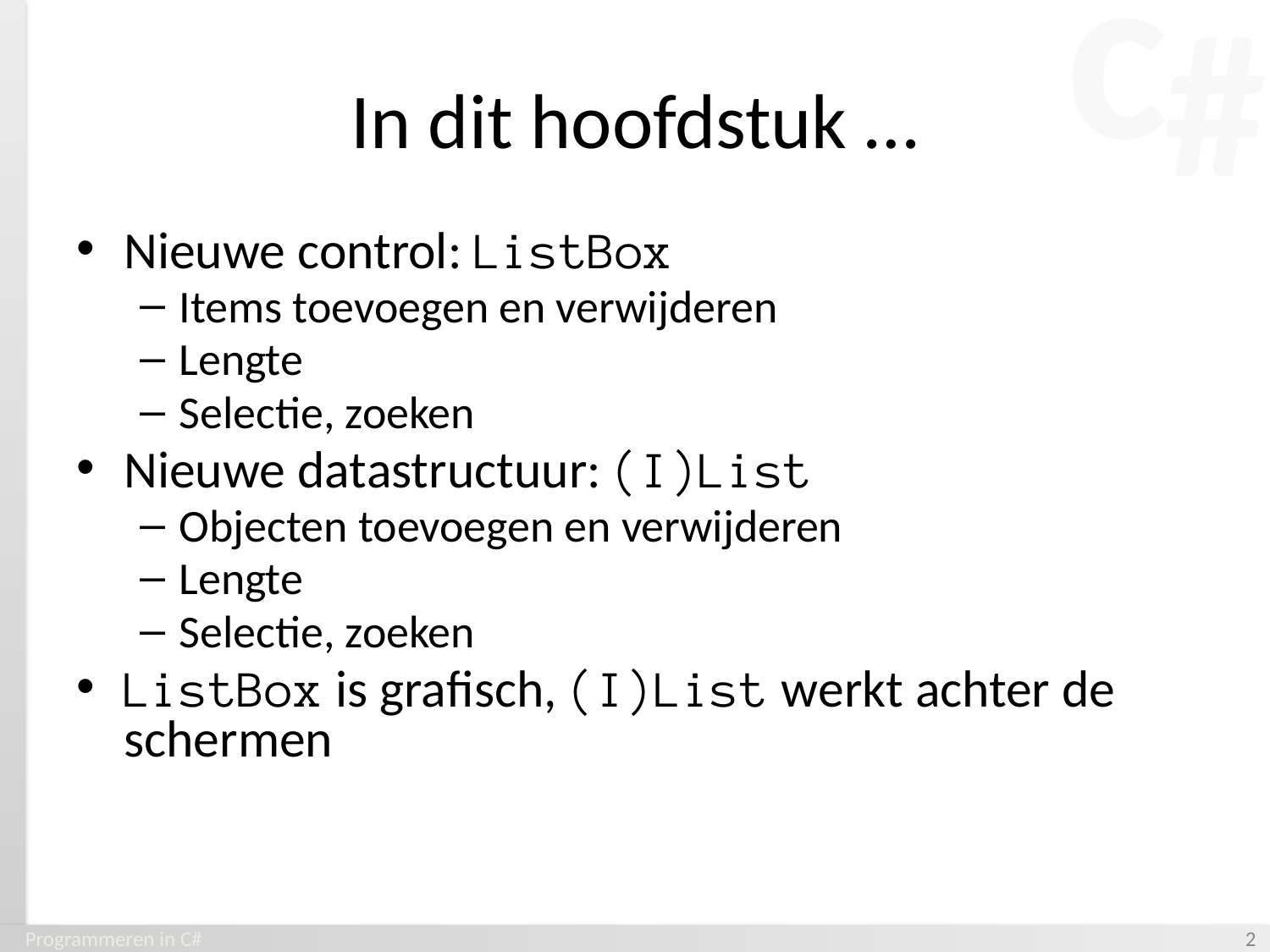

# In dit hoofdstuk …
Nieuwe control: ListBox
Items toevoegen en verwijderen
Lengte
Selectie, zoeken
Nieuwe datastructuur: (I)List
Objecten toevoegen en verwijderen
Lengte
Selectie, zoeken
ListBox is grafisch, (I)List werkt achter de schermen
Programmeren in C#
2